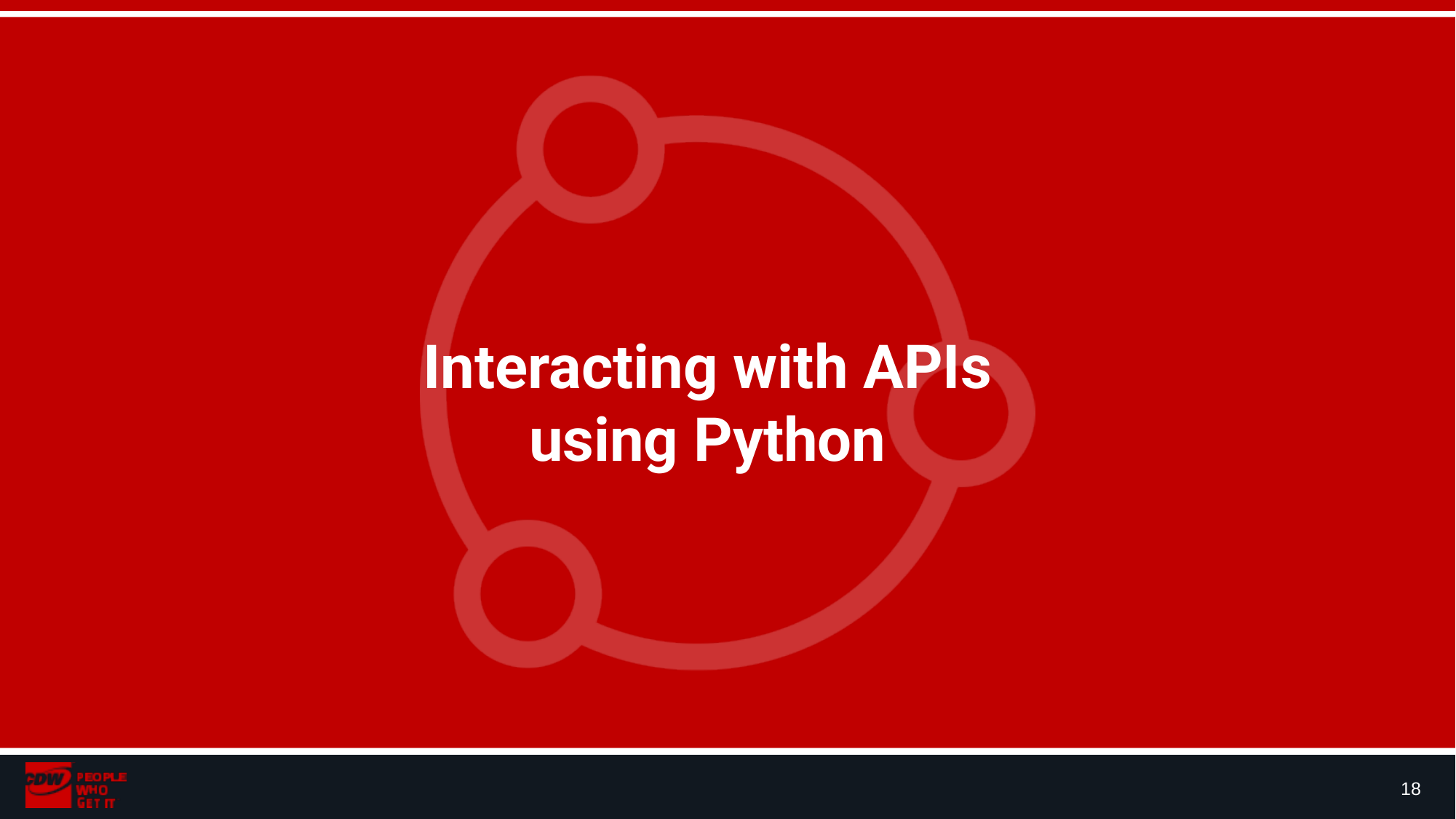

# Interacting with APIs
using Python
18